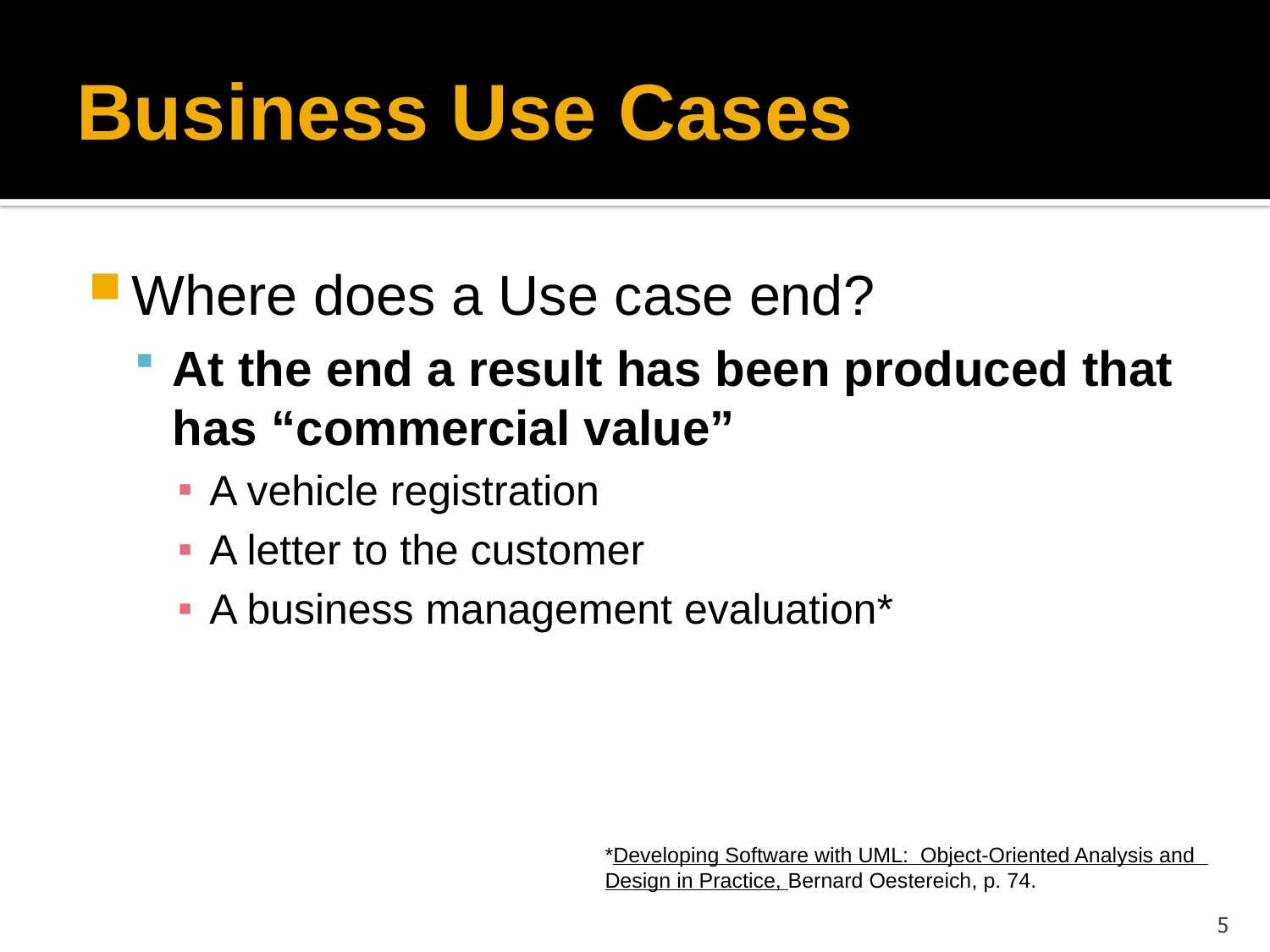

# Business Use Cases
Where does a Use case end?
At the end a result has been produced that has “commercial value”
A vehicle registration
A letter to the customer
A business management evaluation*

*Developing Software with UML:  Object-Oriented Analysis and   Design in Practice, Bernard Oestereich, p. 74.
5